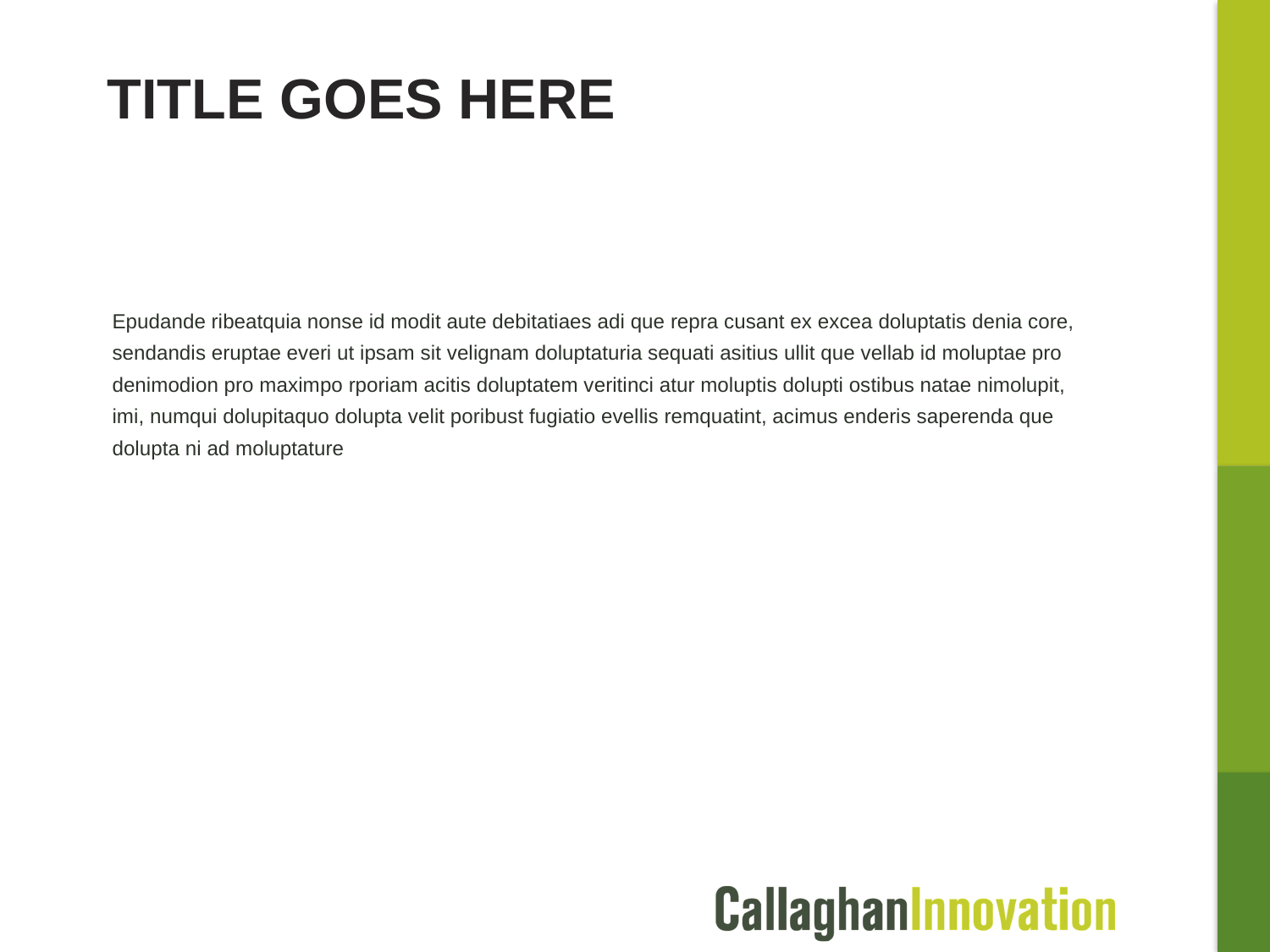

# Title goes here
Epudande ribeatquia nonse id modit aute debitatiaes adi que repra cusant ex excea doluptatis denia core, sendandis eruptae everi ut ipsam sit velignam doluptaturia sequati asitius ullit que vellab id moluptae pro denimodion pro maximpo rporiam acitis doluptatem veritinci atur moluptis dolupti ostibus natae nimolupit, imi, numqui dolupitaquo dolupta velit poribust fugiatio evellis remquatint, acimus enderis saperenda que dolupta ni ad moluptature